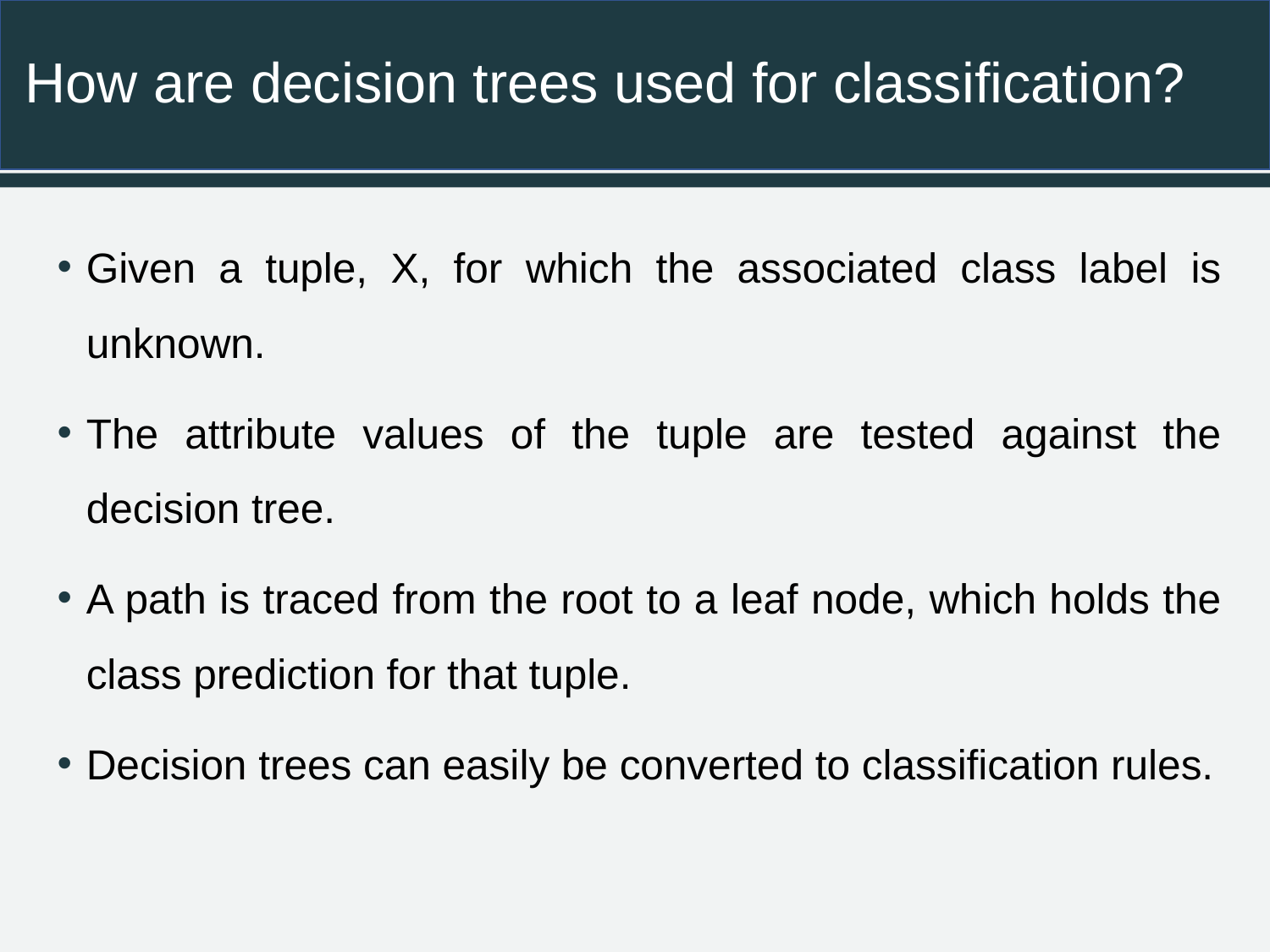

# How are decision trees used for classification?
Given a tuple, X, for which the associated class label is unknown.
The attribute values of the tuple are tested against the decision tree.
A path is traced from the root to a leaf node, which holds the class prediction for that tuple.
Decision trees can easily be converted to classification rules.